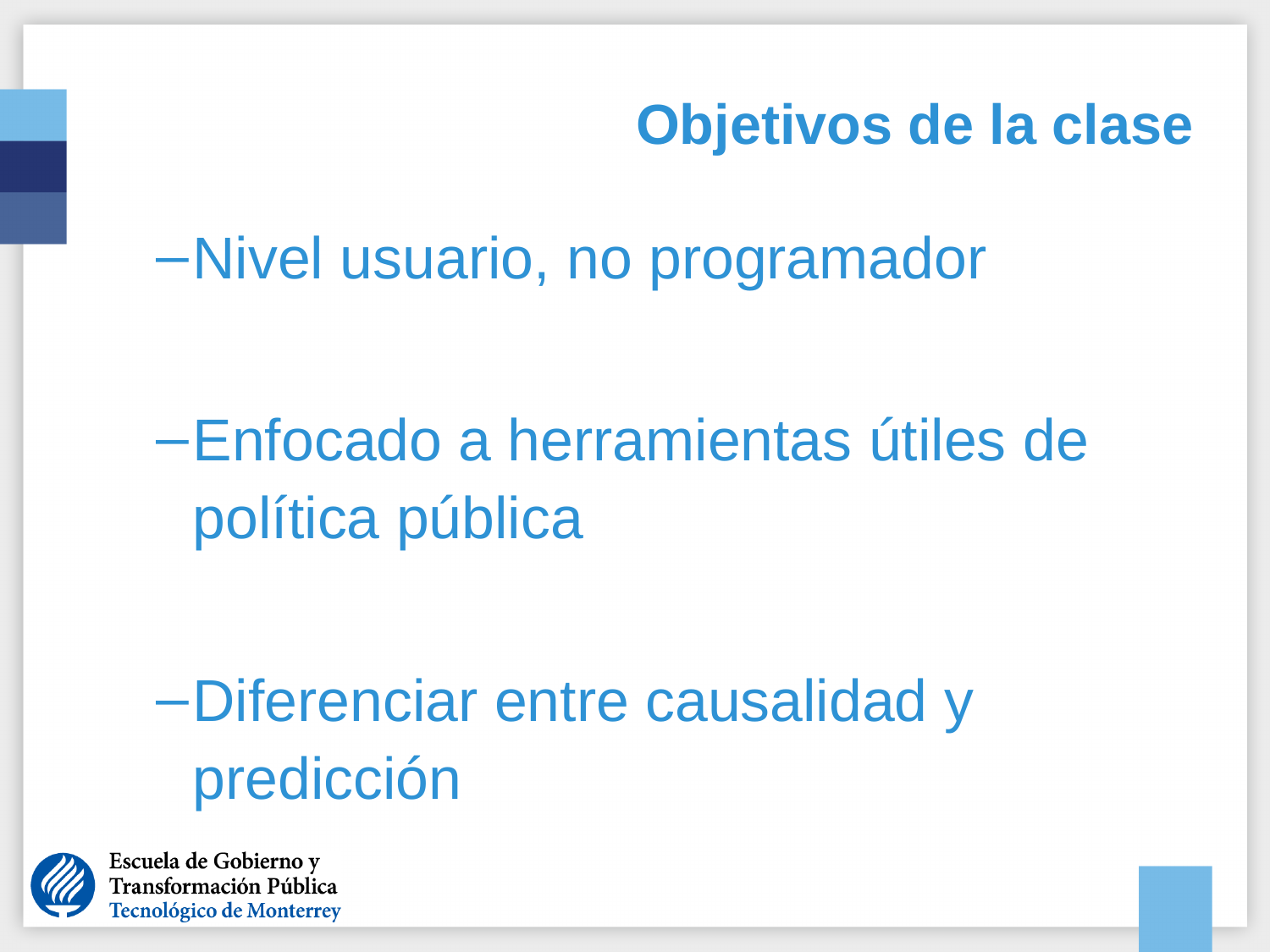

# Objetivos de la clase
Nivel usuario, no programador

Enfocado a herramientas útiles de política pública

Diferenciar entre causalidad y predicción